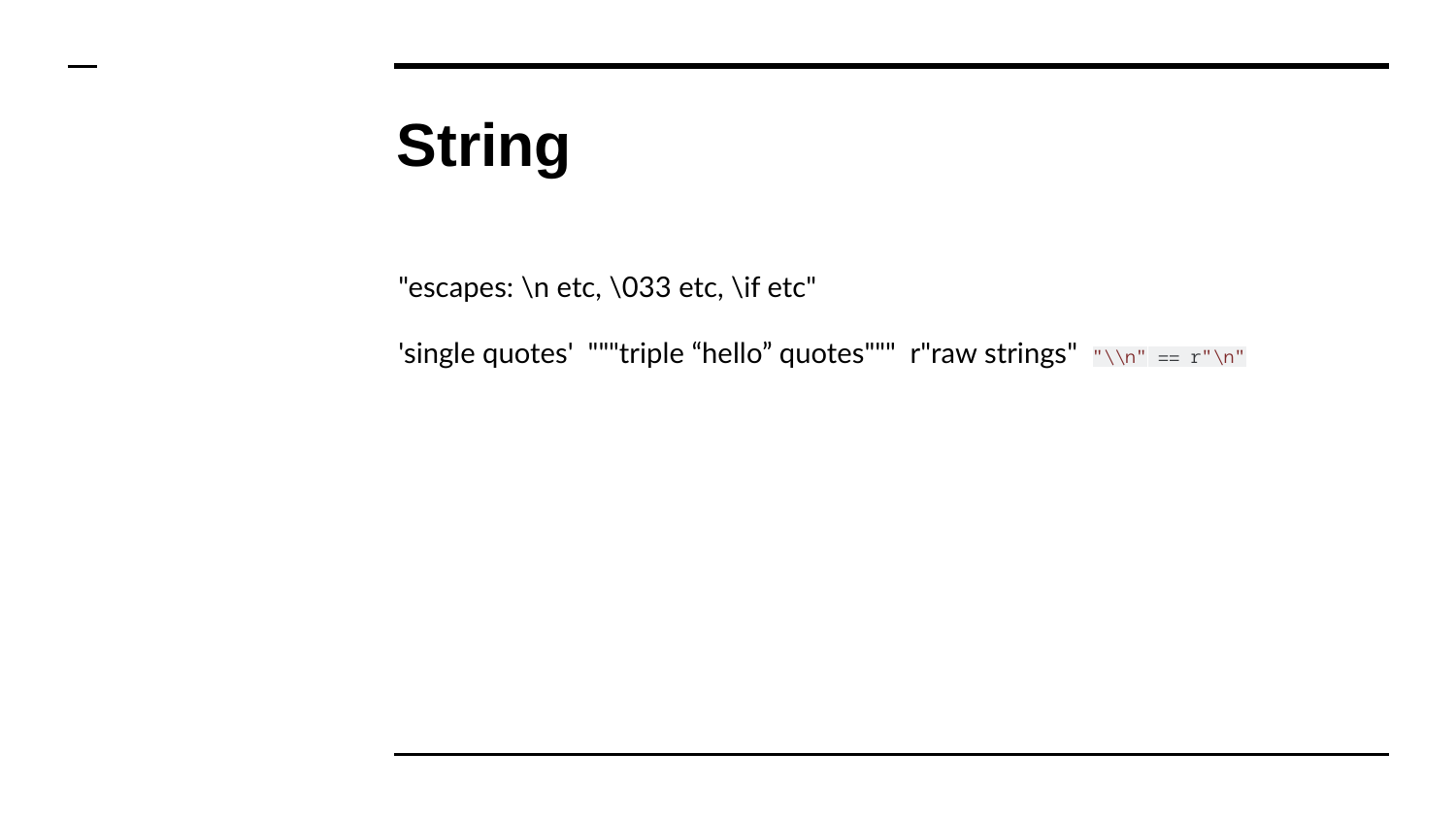

# String
"escapes: \n etc, \033 etc, \if etc"
'single quotes'  """triple “hello” quotes"""  r"raw strings"  "\\n" == r"\n"